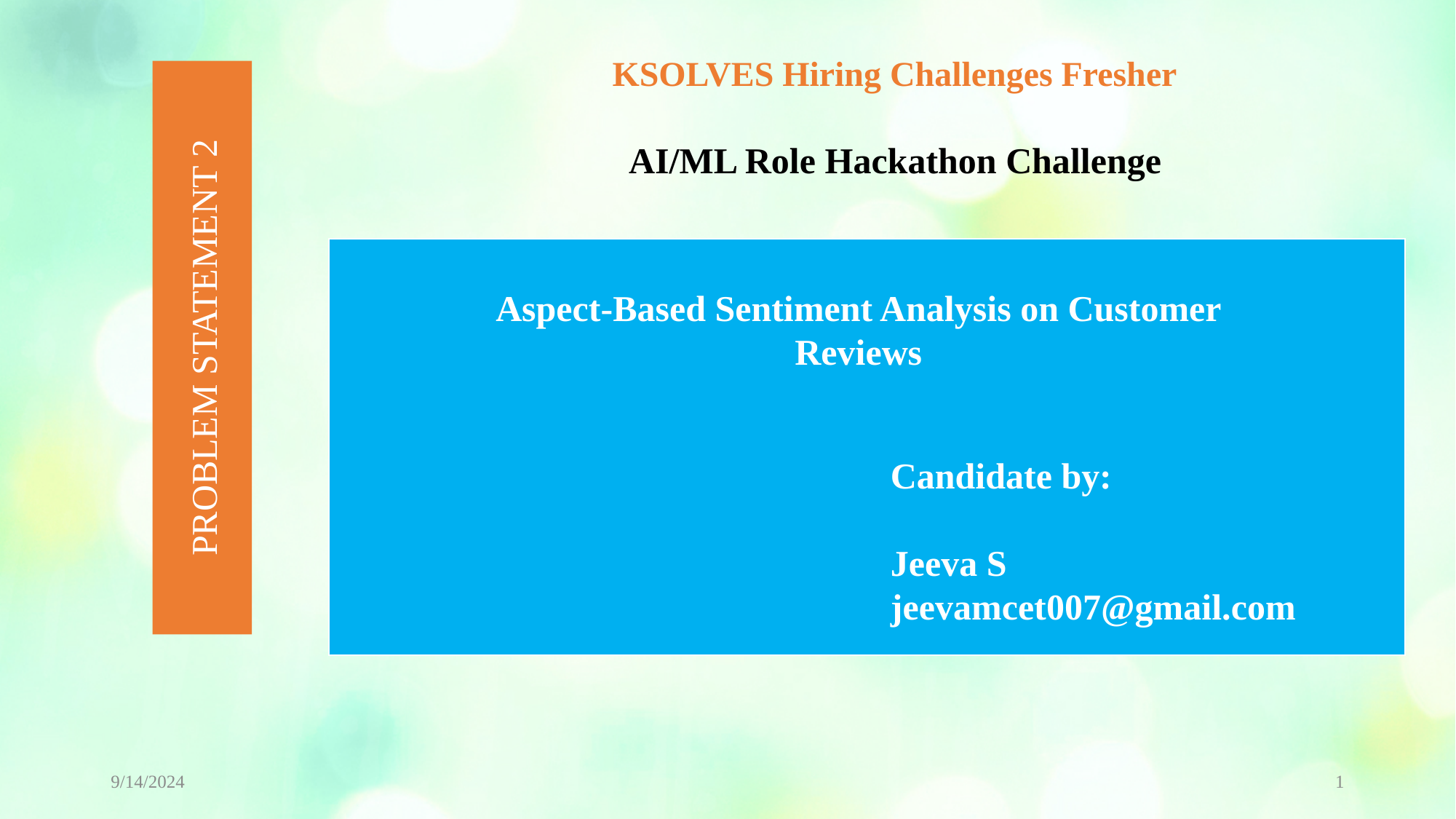

KSOLVES Hiring Challenges Fresher

AI/ML Role Hackathon Challenge

PROBLEM STATEMENT 2

Aspect-Based Sentiment Analysis on Customer Reviews
Candidate by:

Jeeva S
jeevamcet007@gmail.com

9/14/2024
1